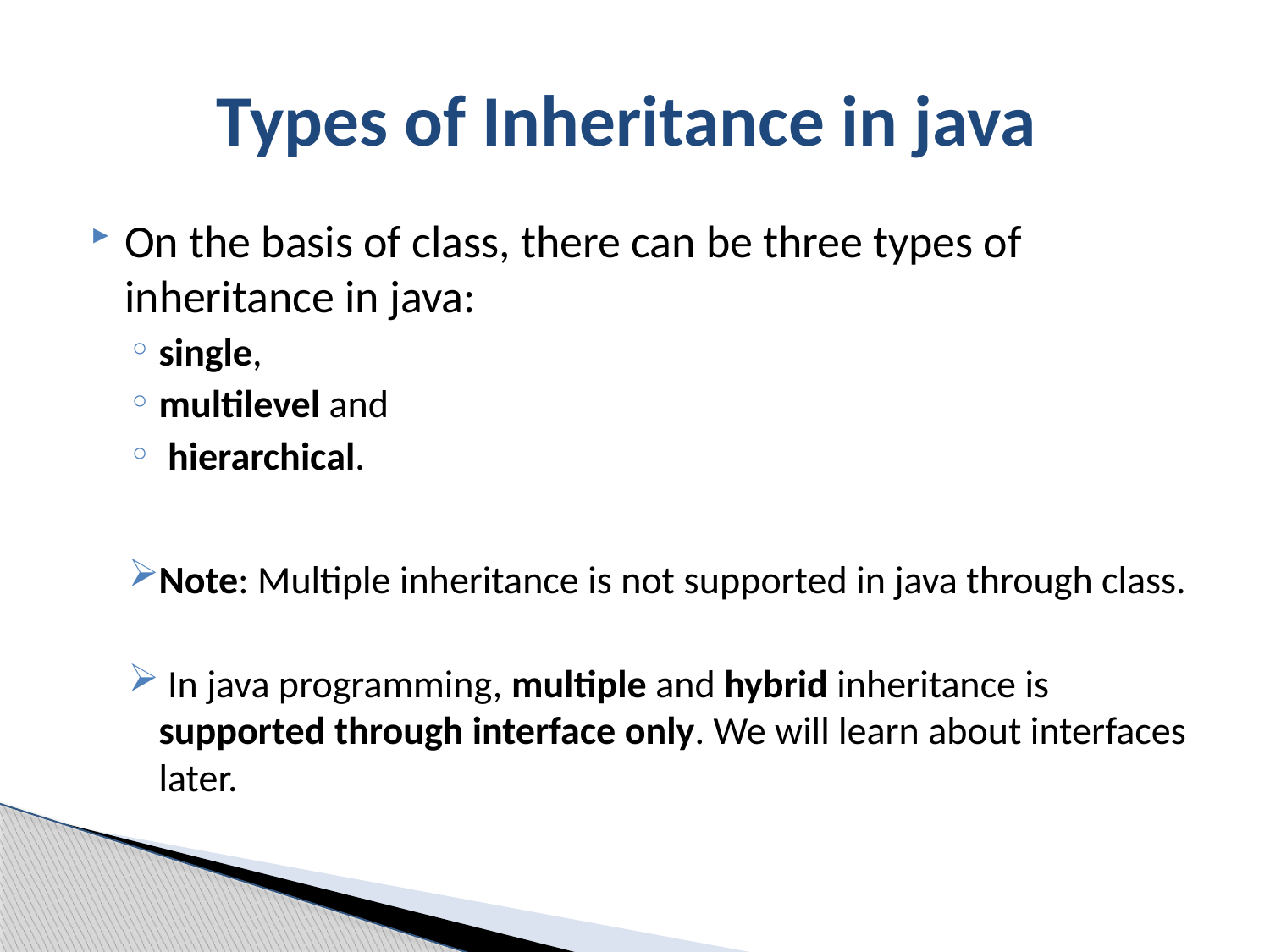

# Types of Inheritance in java
On the basis of class, there can be three types of inheritance in java:
single,
multilevel and
 hierarchical.

Note: Multiple inheritance is not supported in java through class.

 In java programming, multiple and hybrid inheritance is supported through interface only. We will learn about interfaces later.